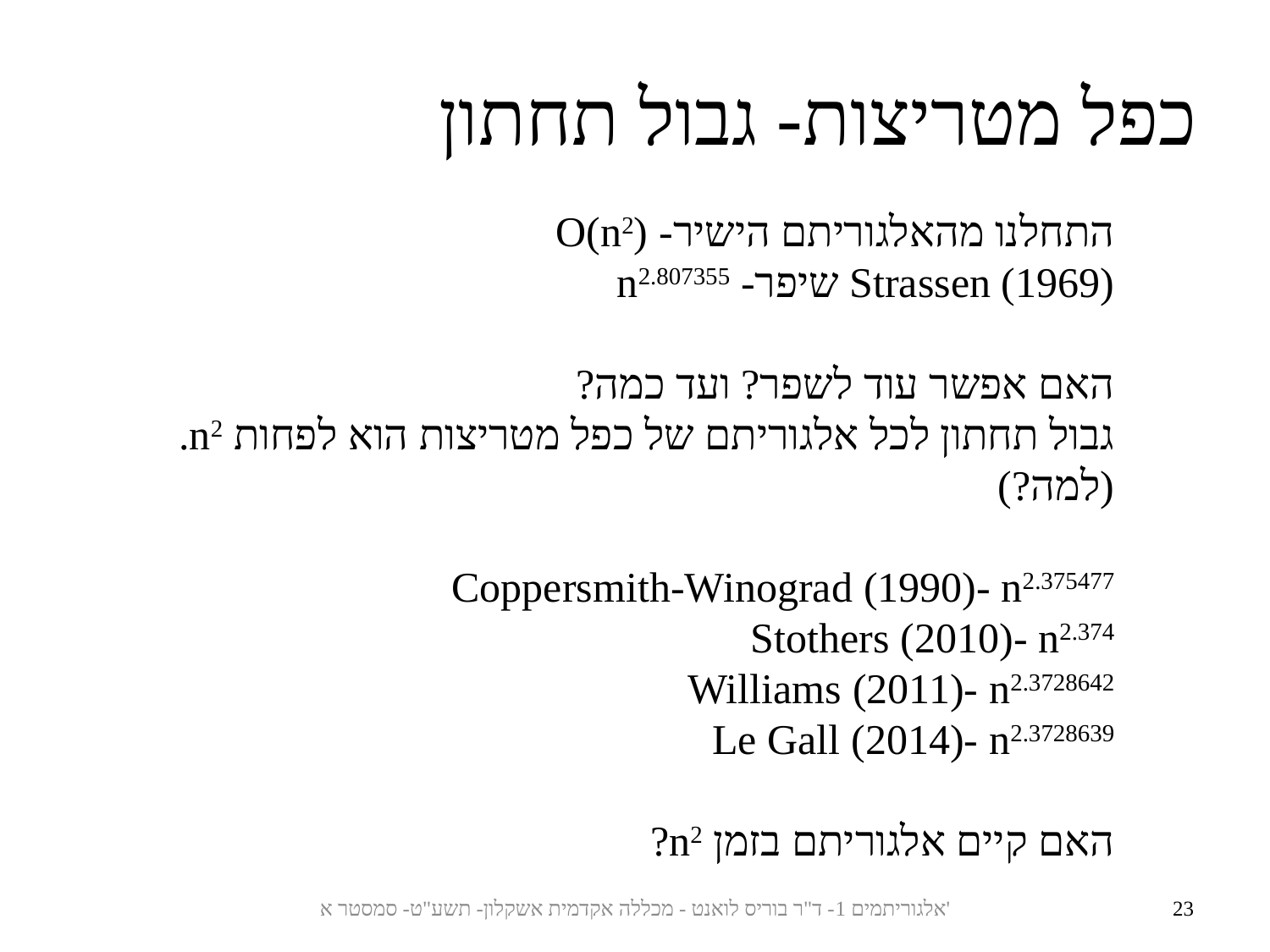

כפל מטריצות- גבול תחתון
התחלנו מהאלגוריתם הישיר- O(n2)
Strassen (1969) שיפר- n2.807355

האם אפשר עוד לשפר? ועד כמה?
גבול תחתון לכל אלגוריתם של כפל מטריצות הוא לפחות n2. (למה?)

Coppersmith-Winograd (1990)- n2.375477
Stothers (2010)- n2.374
Williams (2011)- n2.3728642
Le Gall (2014)- n2.3728639

האם קיים אלגוריתם בזמן n2?

אלגוריתמים 1- ד"ר בוריס לואנט - מכללה אקדמית אשקלון- תשע"ט- סמסטר א'
23